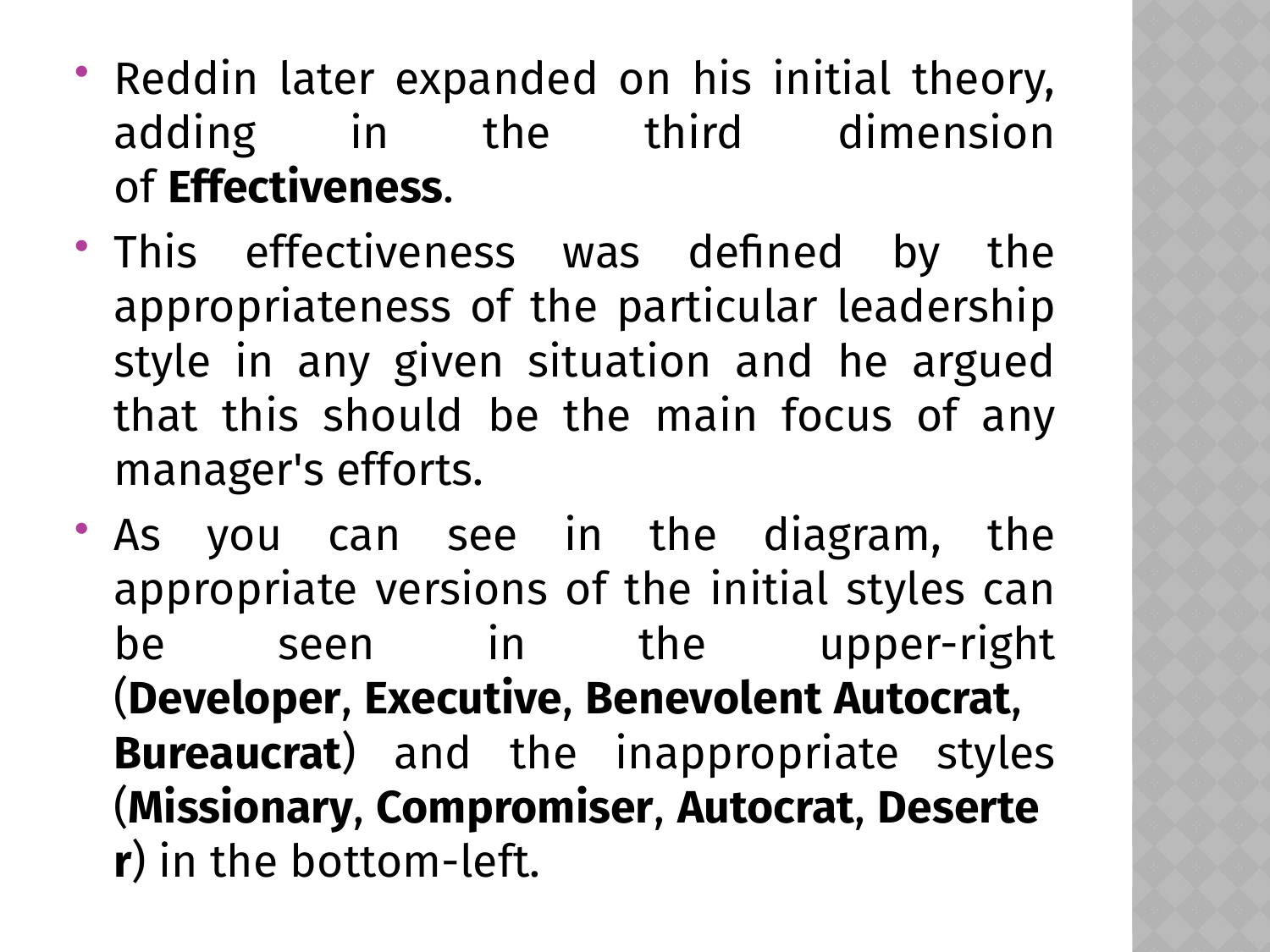

Reddin later expanded on his initial theory, adding in the third dimension of Effectiveness.
This effectiveness was defined by the appropriateness of the particular leadership style in any given situation and he argued that this should be the main focus of any manager's efforts.
As you can see in the diagram, the appropriate versions of the initial styles can be seen in the upper-right (Developer, Executive, Benevolent Autocrat, Bureaucrat) and the inappropriate styles (Missionary, Compromiser, Autocrat, Deserter) in the bottom-left.